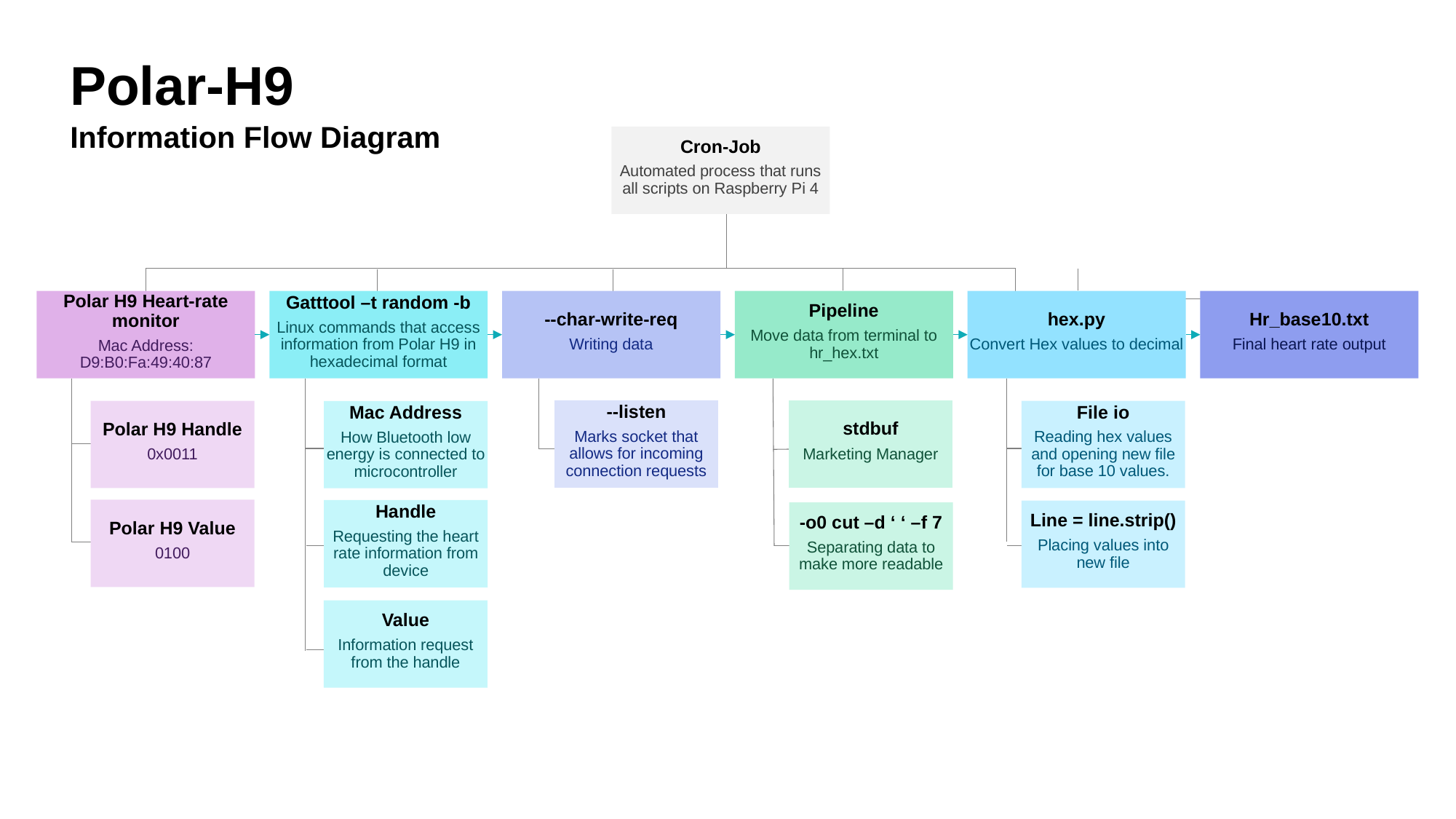

# Polar-H9
Information Flow Diagram
Cron-Job
Automated process that runs all scripts on Raspberry Pi 4
Polar H9 Heart-rate monitor
Mac Address: D9:B0:Fa:49:40:87
Gatttool –t random -b
Linux commands that access information from Polar H9 in hexadecimal format
--char-write-req
Writing data
Pipeline
Move data from terminal to hr_hex.txt
hex.py
Convert Hex values to decimal
Hr_base10.txt
Final heart rate output
--listen
Marks socket that allows for incoming connection requests
stdbuf
Marketing Manager
Polar H9 Handle
0x0011
File io
Reading hex values and opening new file for base 10 values.
Mac Address
How Bluetooth low energy is connected to microcontroller
Polar H9 Value
0100
Handle
Requesting the heart rate information from device
Line = line.strip()
Placing values into new file
-o0 cut –d ‘ ‘ –f 7
Separating data to make more readable
Value
Information request from the handle